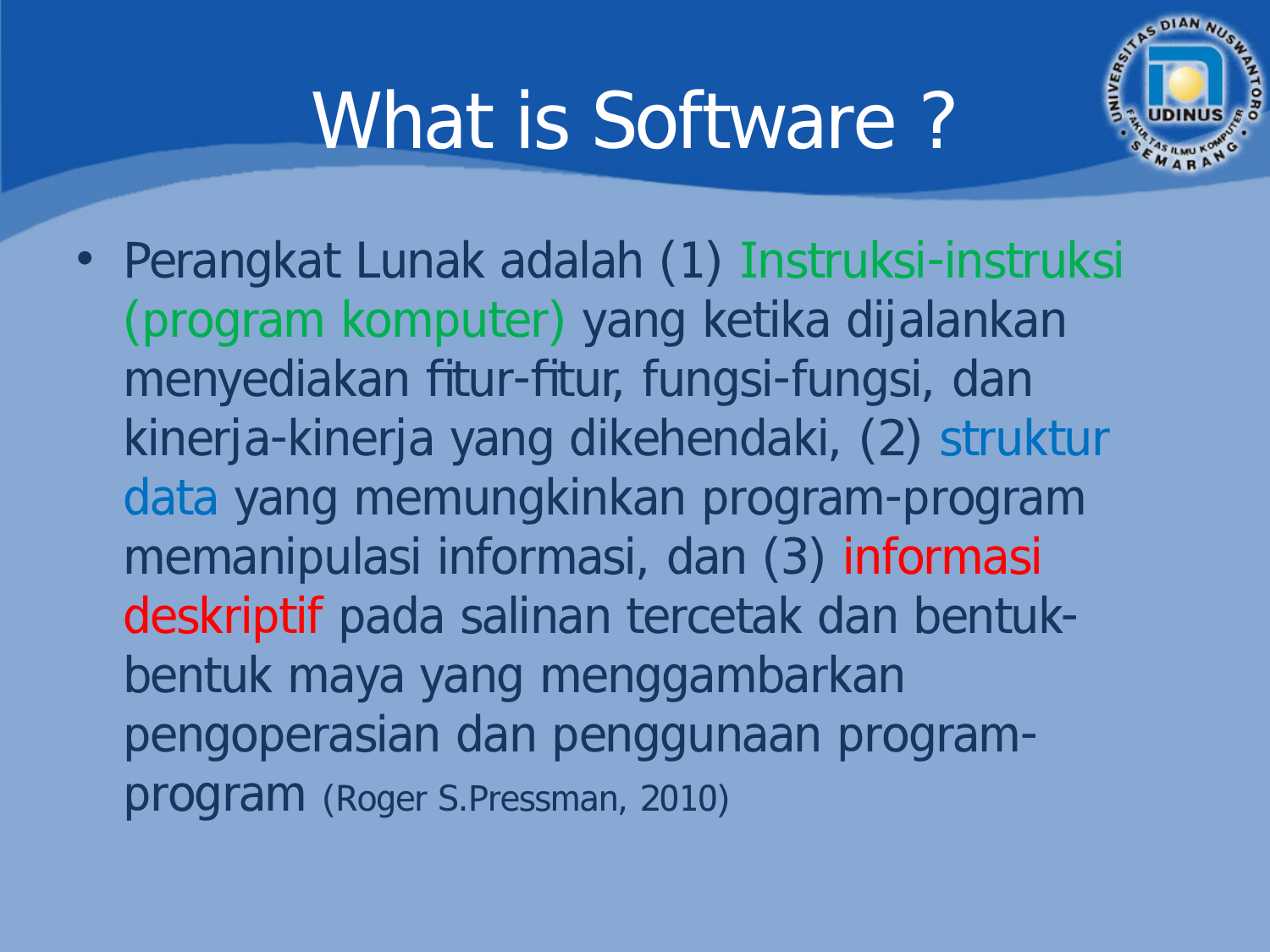

What is Software ?
Perangkat Lunak adalah (1) Instruksi-instruksi (program komputer) yang ketika dijalankan menyediakan fitur-fitur, fungsi-fungsi, dan kinerja-kinerja yang dikehendaki, (2) struktur data yang memungkinkan program-program memanipulasi informasi, dan (3) informasi deskriptif pada salinan tercetak dan bentuk-bentuk maya yang menggambarkan pengoperasian dan penggunaan program-program (Roger S.Pressman, 2010)